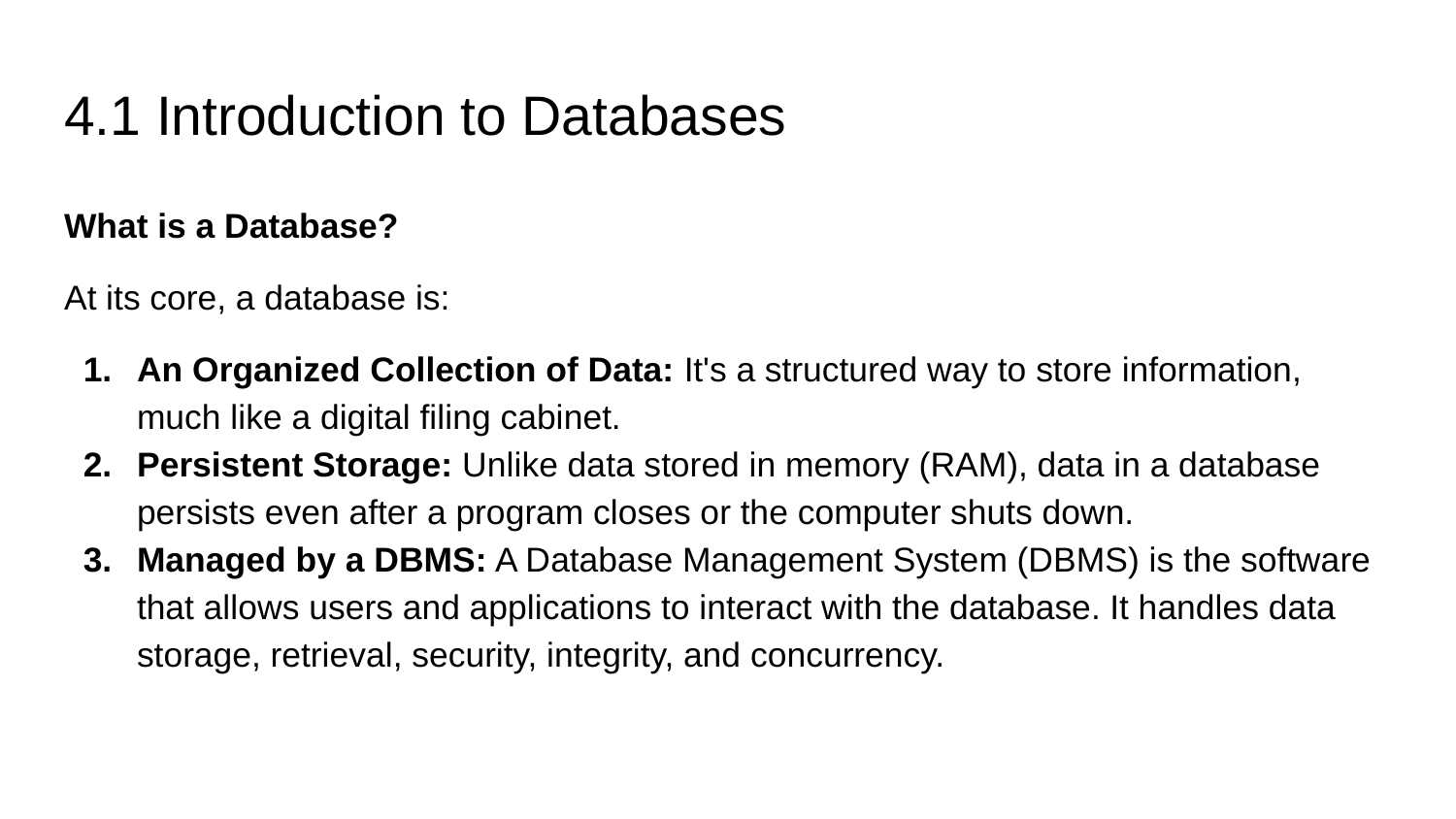

# 4.1 Introduction to Databases
What is a Database?
At its core, a database is:
An Organized Collection of Data: It's a structured way to store information, much like a digital filing cabinet.
Persistent Storage: Unlike data stored in memory (RAM), data in a database persists even after a program closes or the computer shuts down.
Managed by a DBMS: A Database Management System (DBMS) is the software that allows users and applications to interact with the database. It handles data storage, retrieval, security, integrity, and concurrency.